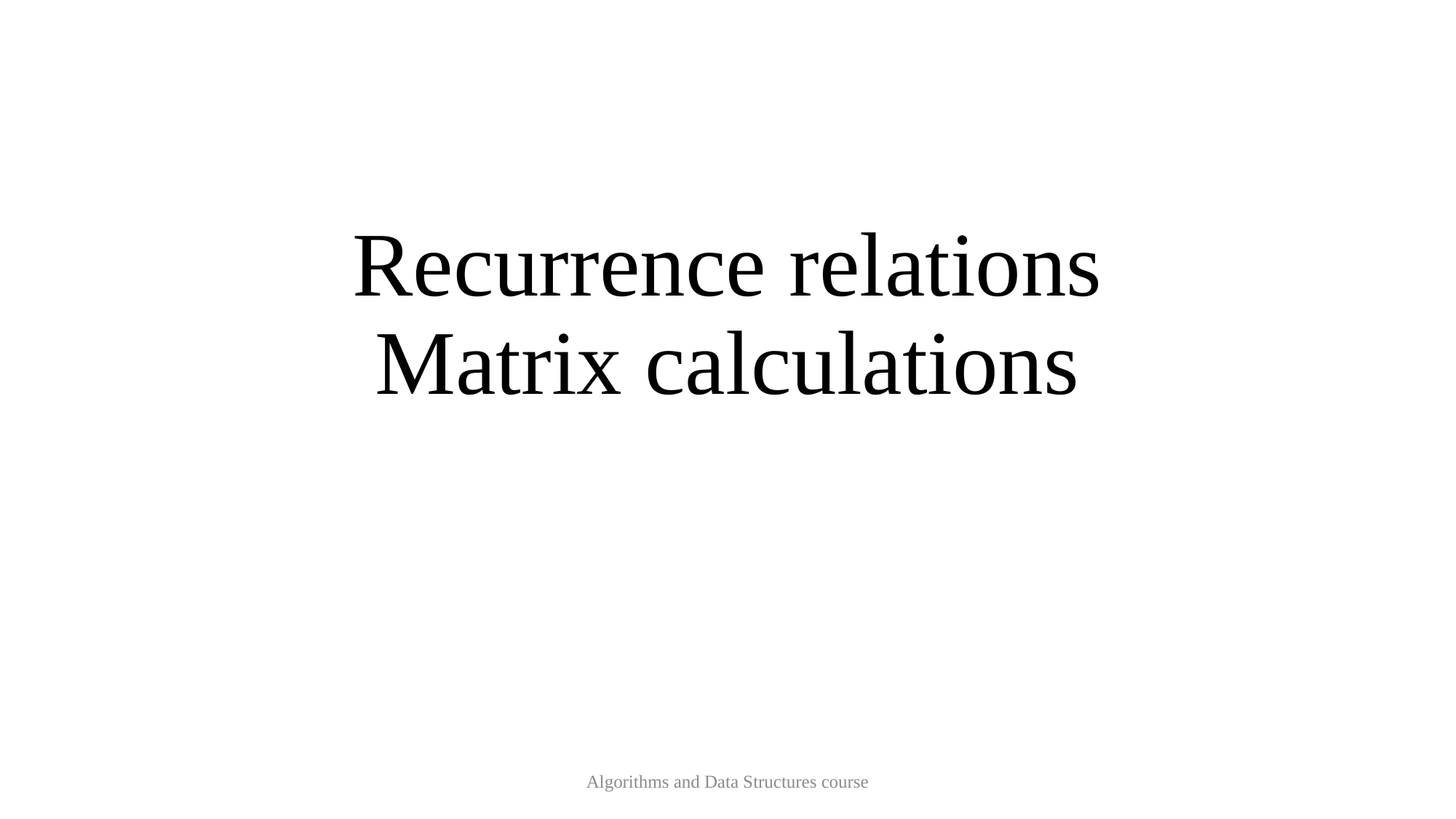

# Recurrence relations Matrix calculations

Algorithms and Data Structures course